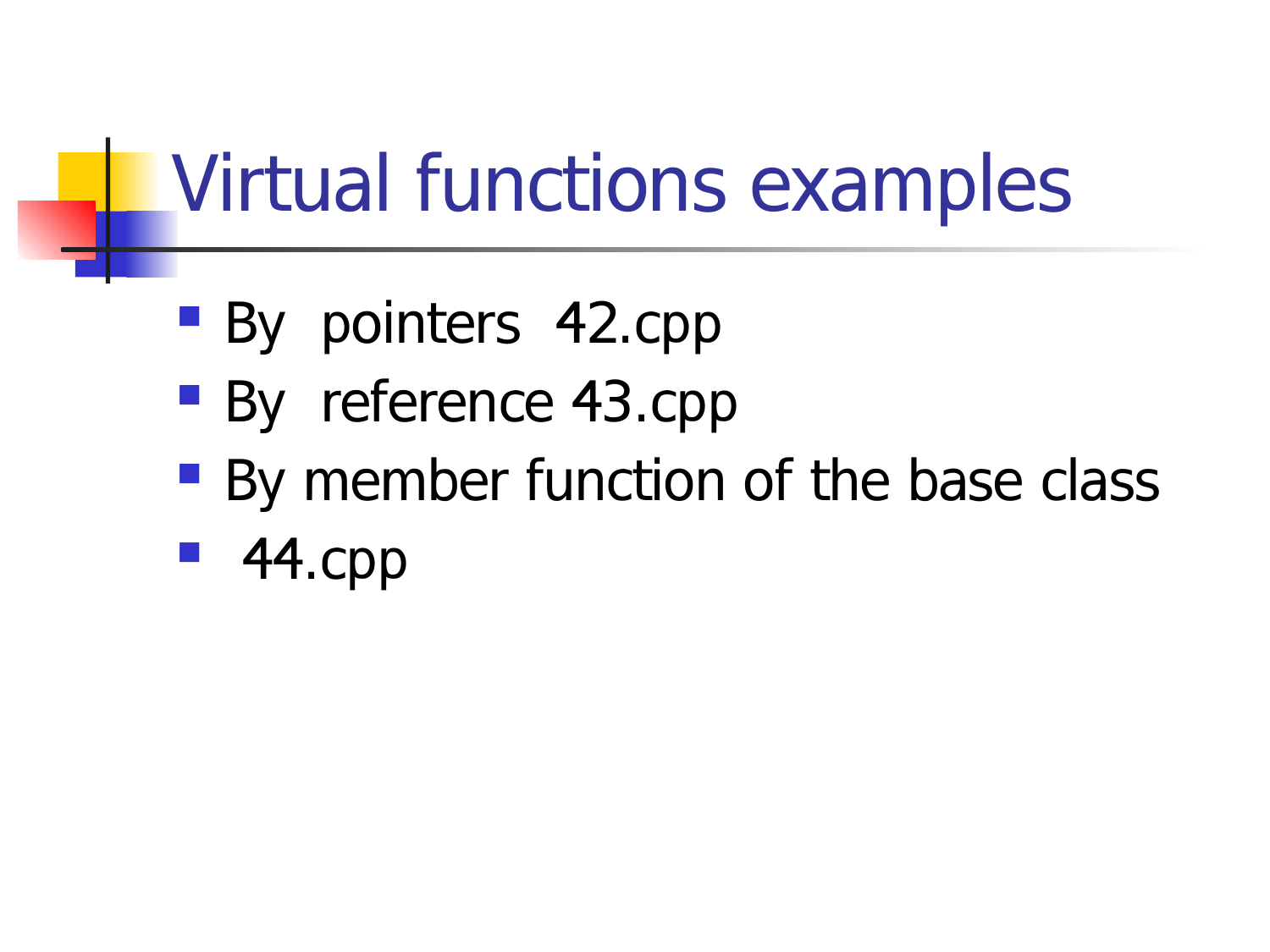

# Virtual functions examples
By  pointers  42.cpp
By  reference 43.cpp
By member function of the base class
 44.cpp